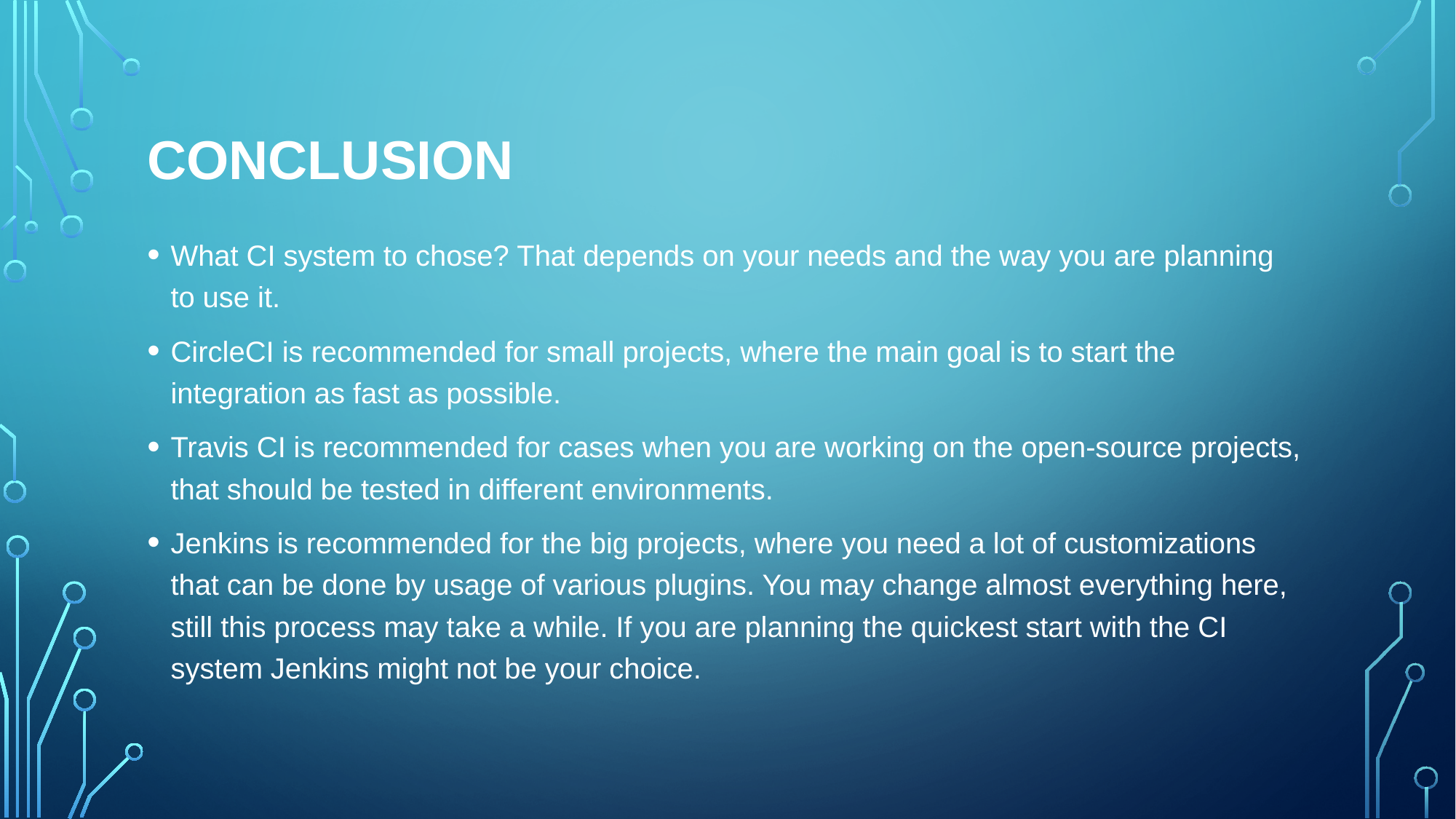

# Conclusion
What CI system to chose? That depends on your needs and the way you are planning to use it.
CircleCI is recommended for small projects, where the main goal is to start the integration as fast as possible.
Travis CI is recommended for cases when you are working on the open-source projects, that should be tested in different environments.
Jenkins is recommended for the big projects, where you need a lot of customizations that can be done by usage of various plugins. You may change almost everything here, still this process may take a while. If you are planning the quickest start with the CI system Jenkins might not be your choice.